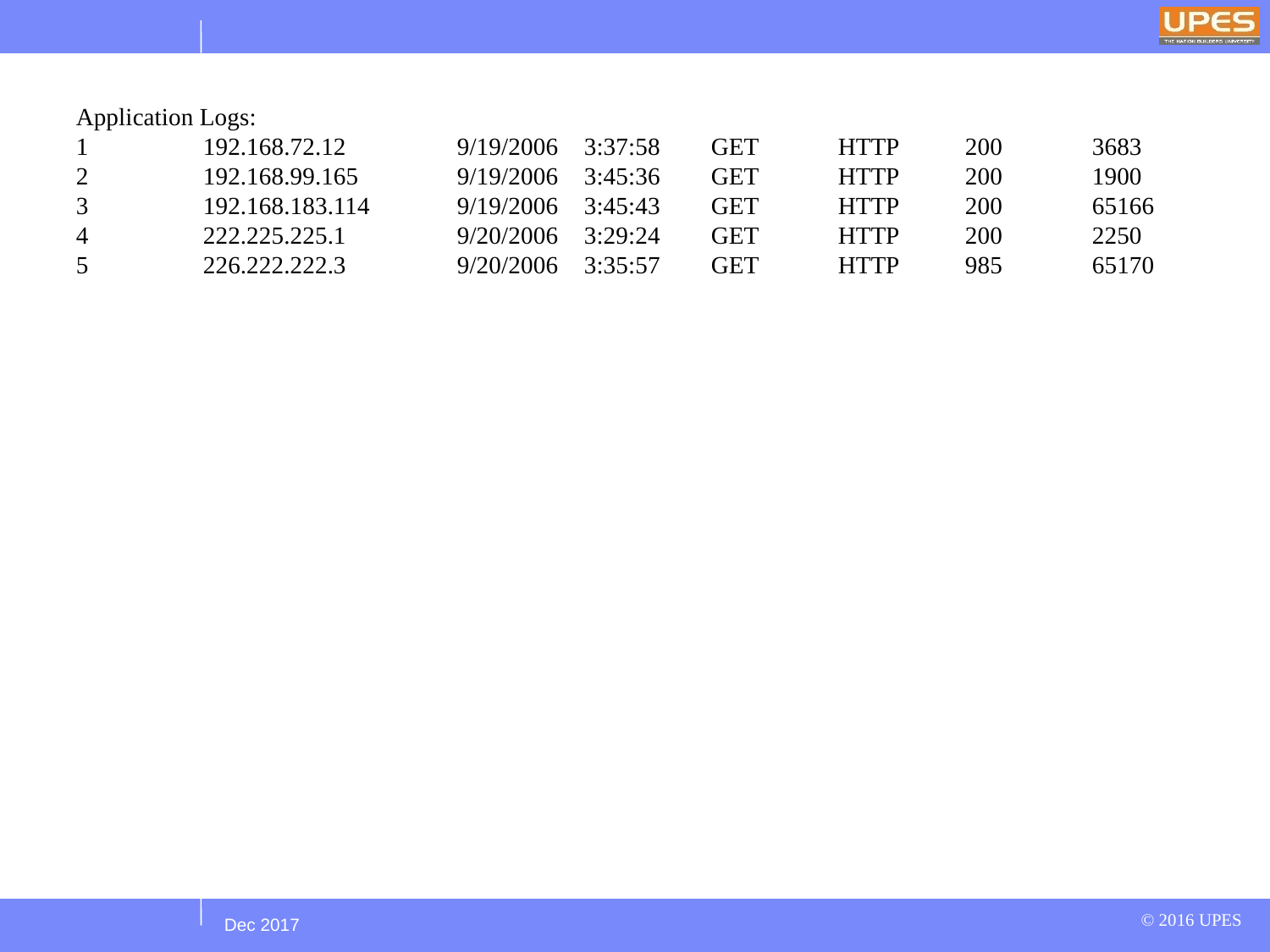

Application Logs:
1	192.168.72.12	9/19/2006	3:37:58	GET	HTTP	200	3683
2	192.168.99.165	9/19/2006	3:45:36	GET	HTTP	200	1900
3	192.168.183.114	9/19/2006	3:45:43	GET	HTTP	200	65166
4	222.225.225.1	9/20/2006	3:29:24	GET	HTTP	200	2250
5	226.222.222.3	9/20/2006	3:35:57	GET	HTTP	985	65170